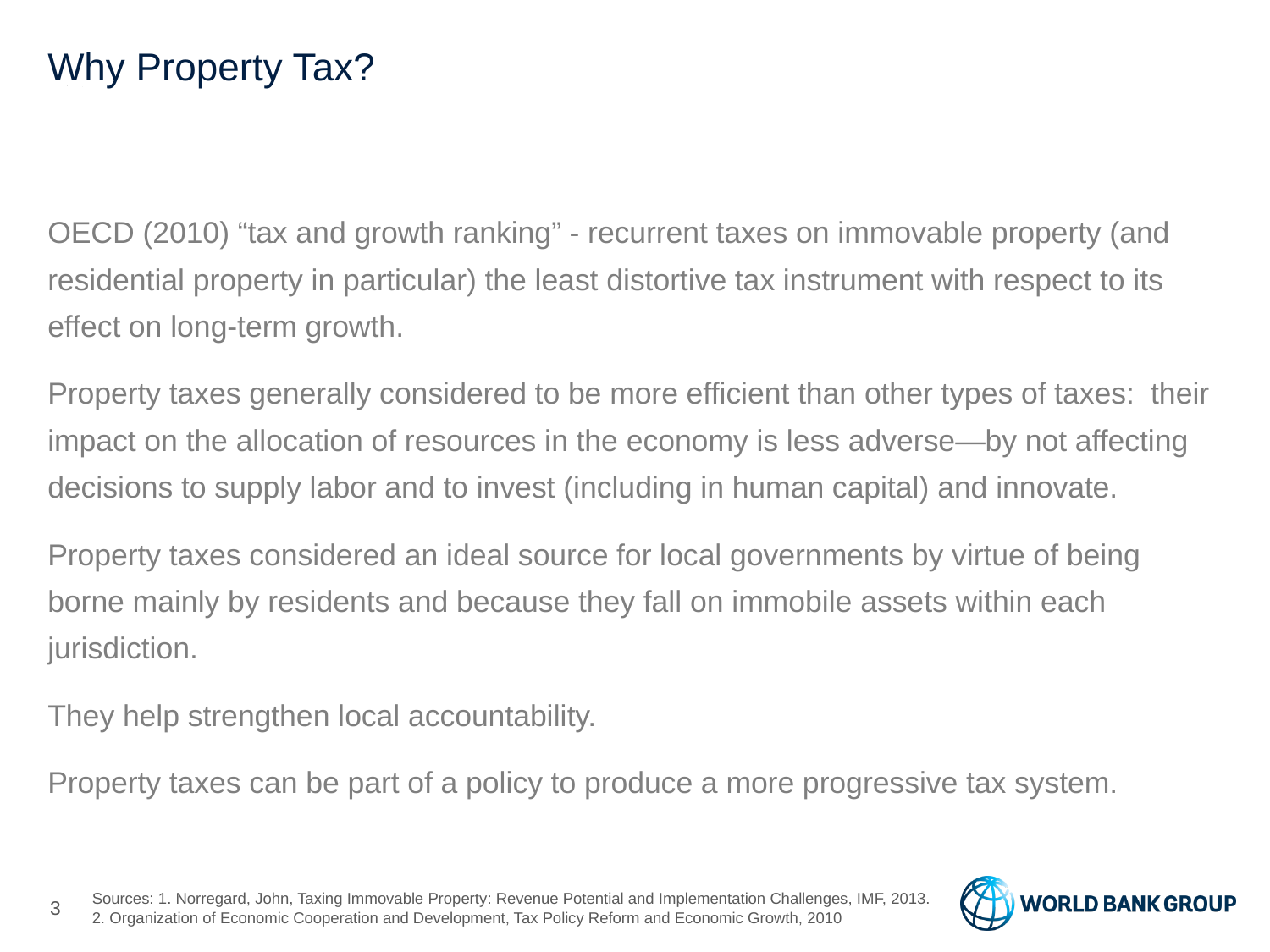

# Why Property Tax?
OECD (2010) “tax and growth ranking” - recurrent taxes on immovable property (and residential property in particular) the least distortive tax instrument with respect to its effect on long-term growth.
Property taxes generally considered to be more efficient than other types of taxes:  their impact on the allocation of resources in the economy is less adverse—by not affecting decisions to supply labor and to invest (including in human capital) and innovate.
Property taxes considered an ideal source for local governments by virtue of being borne mainly by residents and because they fall on immobile assets within each jurisdiction.
They help strengthen local accountability.
Property taxes can be part of a policy to produce a more progressive tax system.

3
Sources: 1. Norregard, John, Taxing Immovable Property: Revenue Potential and Implementation Challenges, IMF, 2013.
2. Organization of Economic Cooperation and Development, Tax Policy Reform and Economic Growth, 2010